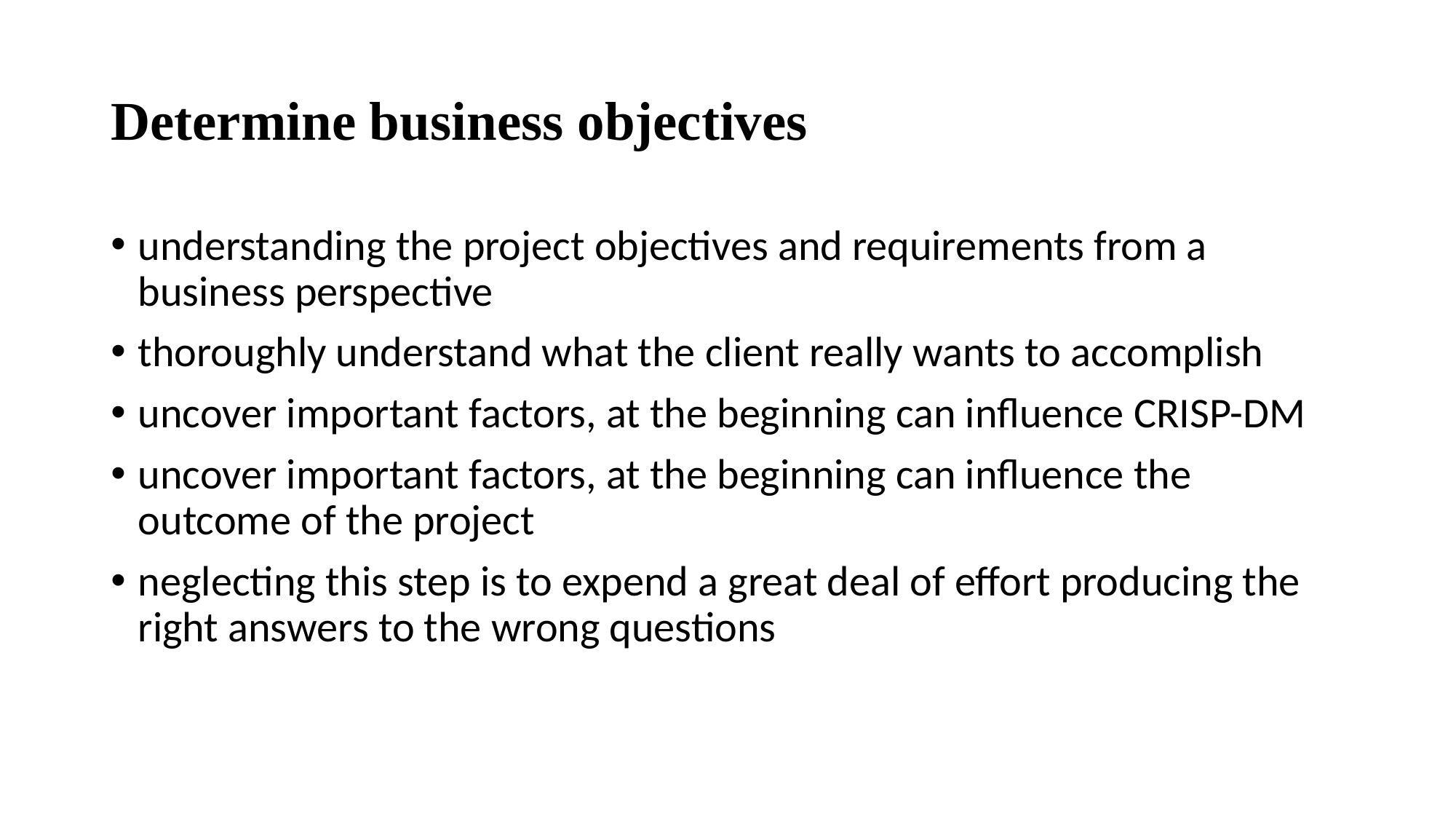

# Determine business objectives
understanding the project objectives and requirements from a business perspective
thoroughly understand what the client really wants to accomplish
uncover important factors, at the beginning can influence CRISP-DM
uncover important factors, at the beginning can influence the outcome of the project
neglecting this step is to expend a great deal of effort producing the right answers to the wrong questions